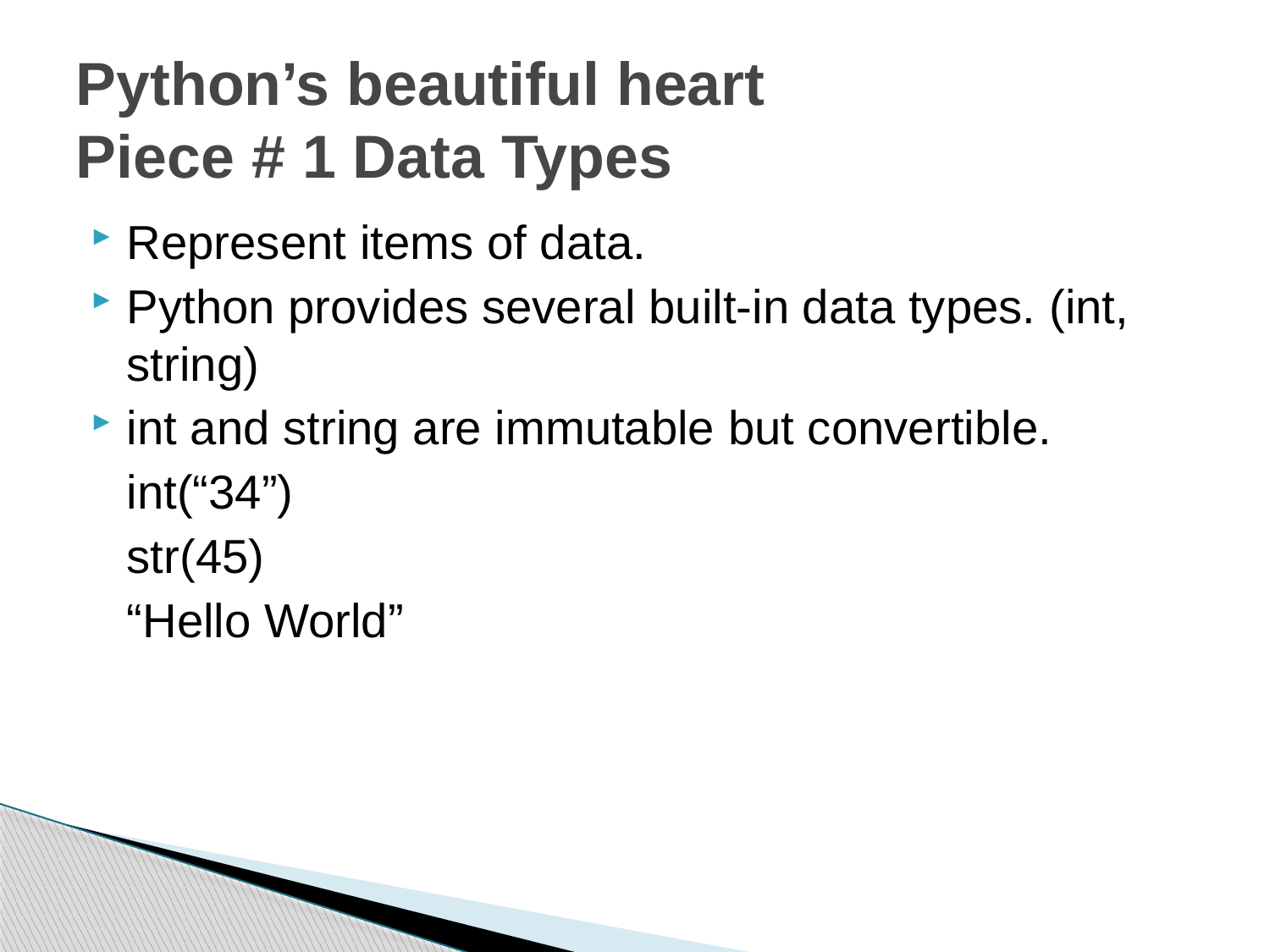

# Python’s beautiful heart Piece # 1 Data Types
Represent items of data.
Python provides several built-in data types. (int, string)
int and string are immutable but convertible.
	int(“34”)
	str(45)
	“Hello World”